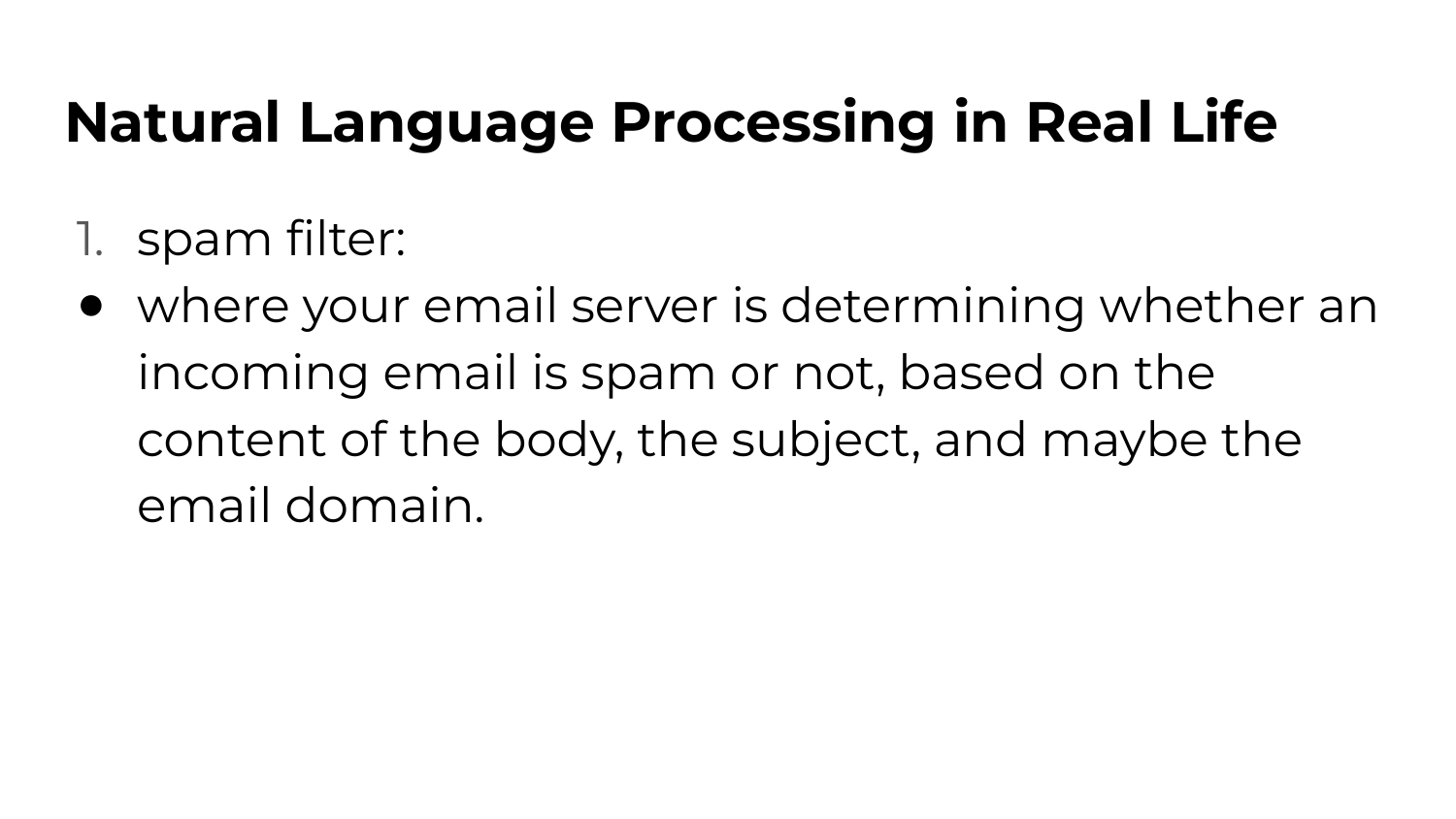

# Natural Language Processing in Real Life
spam filter:
where your email server is determining whether an incoming email is spam or not, based on the content of the body, the subject, and maybe the email domain.